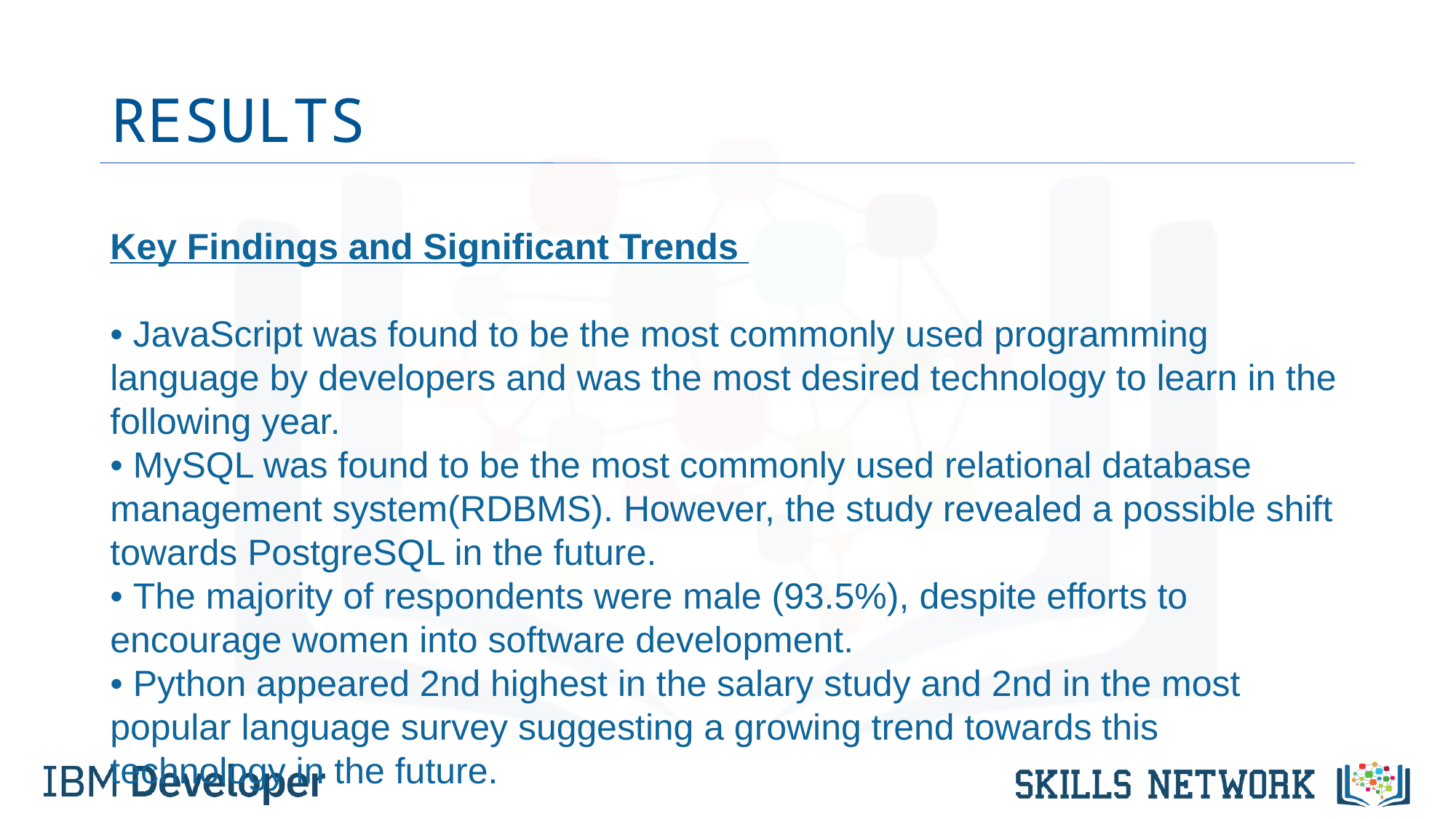

# RESULTS

Key Findings and Significant Trends

• JavaScript was found to be the most commonly used programming language by developers and was the most desired technology to learn in the following year.
• MySQL was found to be the most commonly used relational database management system(RDBMS). However, the study revealed a possible shift towards PostgreSQL in the future.
• The majority of respondents were male (93.5%), despite efforts to encourage women into software development.
• Python appeared 2nd highest in the salary study and 2nd in the most popular language survey suggesting a growing trend towards this technology in the future.